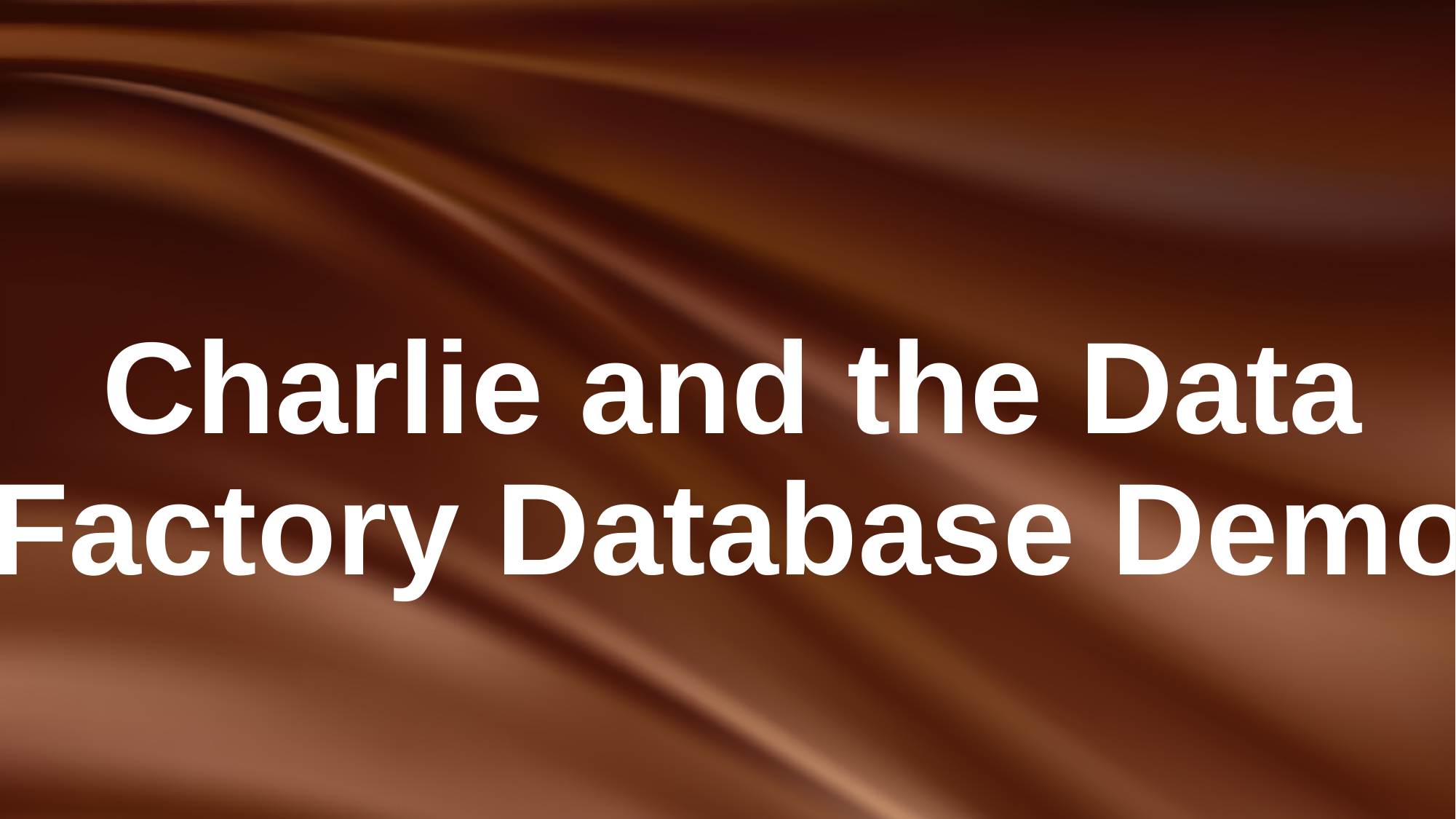

# Charlie and the Data Factory Database Demo